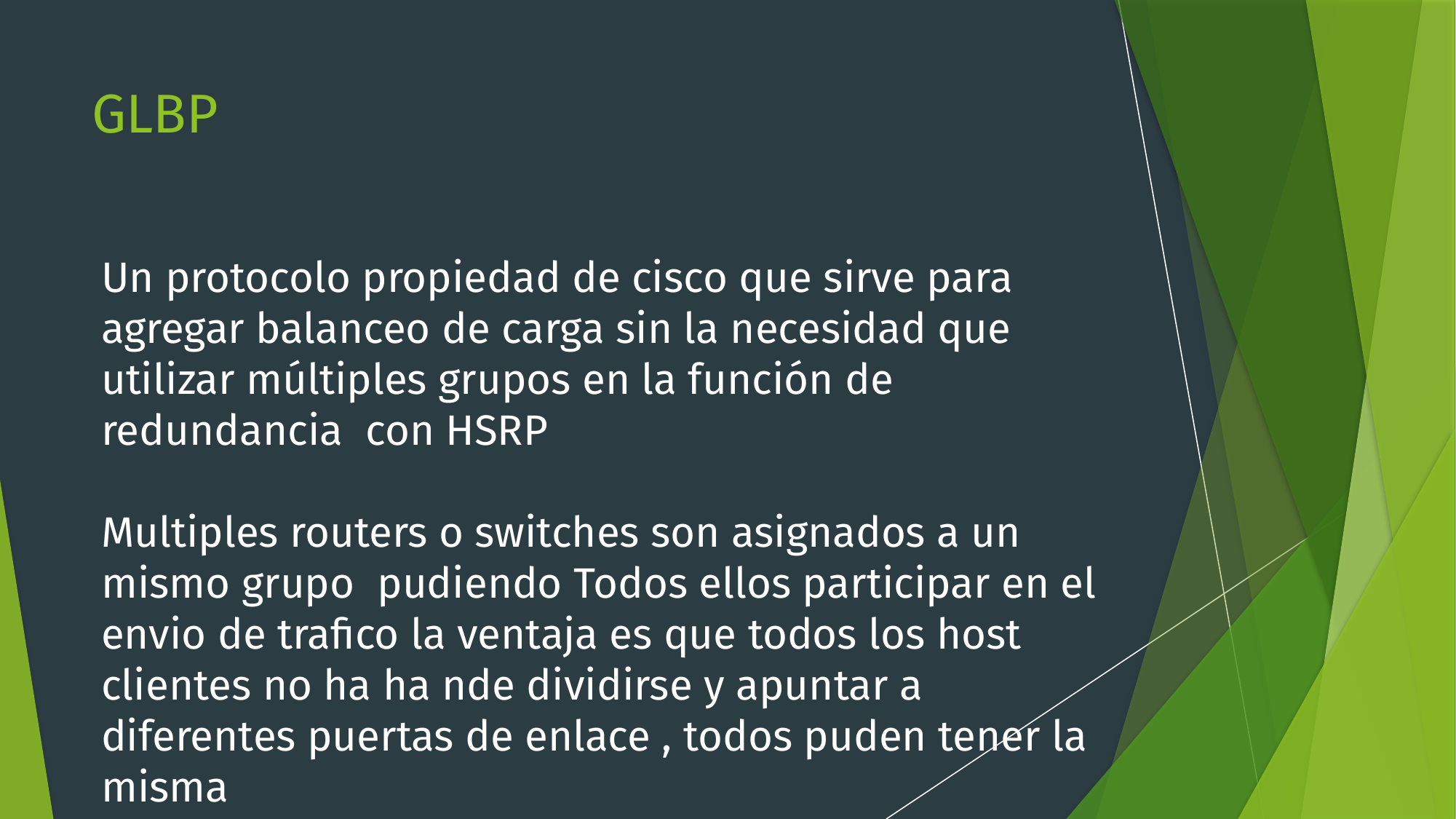

# GLBP

Un protocolo propiedad de cisco que sirve para agregar balanceo de carga sin la necesidad que utilizar múltiples grupos en la función de redundancia  con HSRP

Multiples routers o switches son asignados a un mismo grupo  pudiendo Todos ellos participar en el envio de trafico la ventaja es que todos los host clientes no ha ha nde dividirse y apuntar a diferentes puertas de enlace , todos puden tener la misma